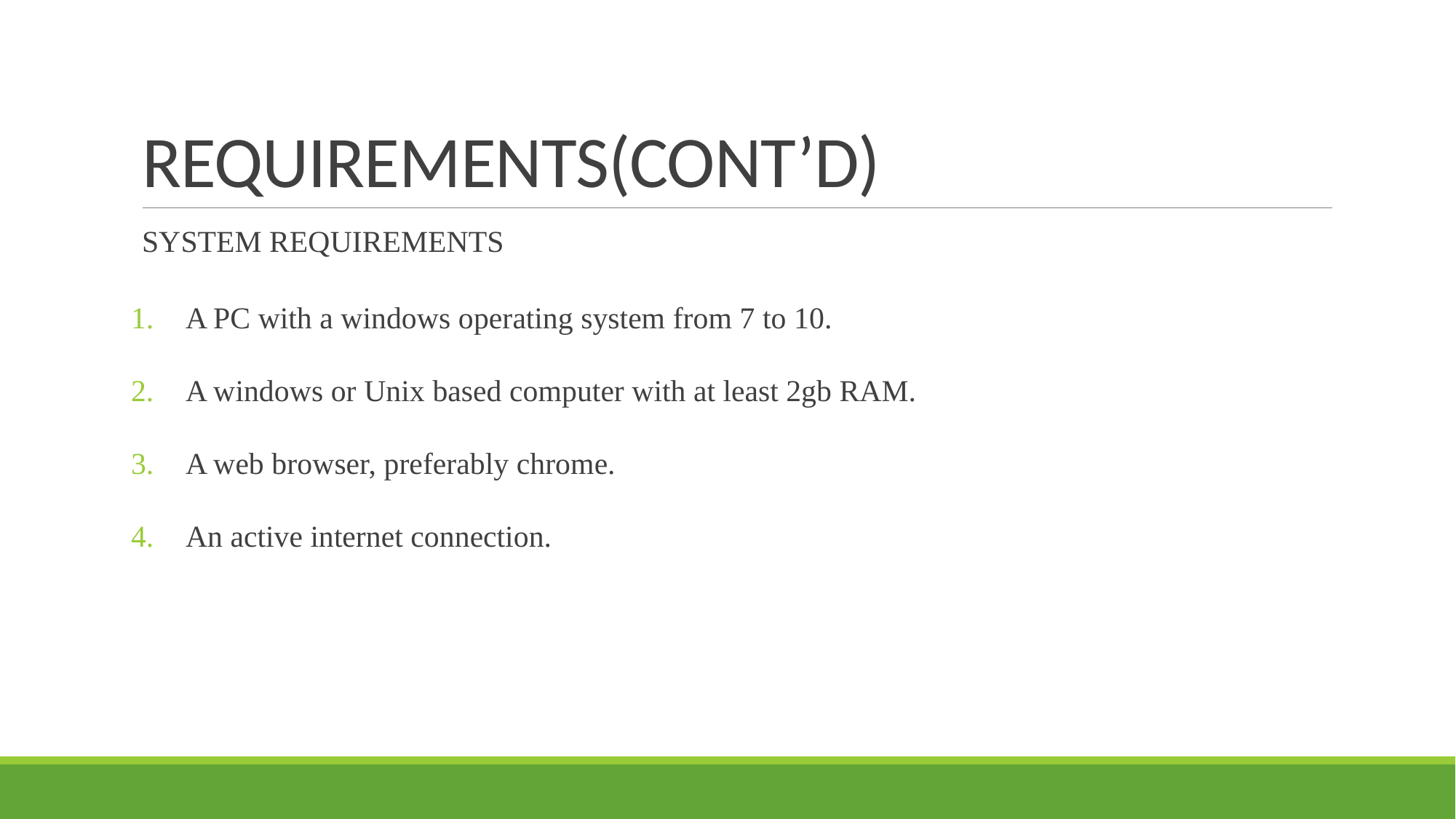

# REQUIREMENTS(CONT’D)
SYSTEM REQUIREMENTS
A PC with a windows operating system from 7 to 10.
A windows or Unix based computer with at least 2gb RAM.
A web browser, preferably chrome.
An active internet connection.